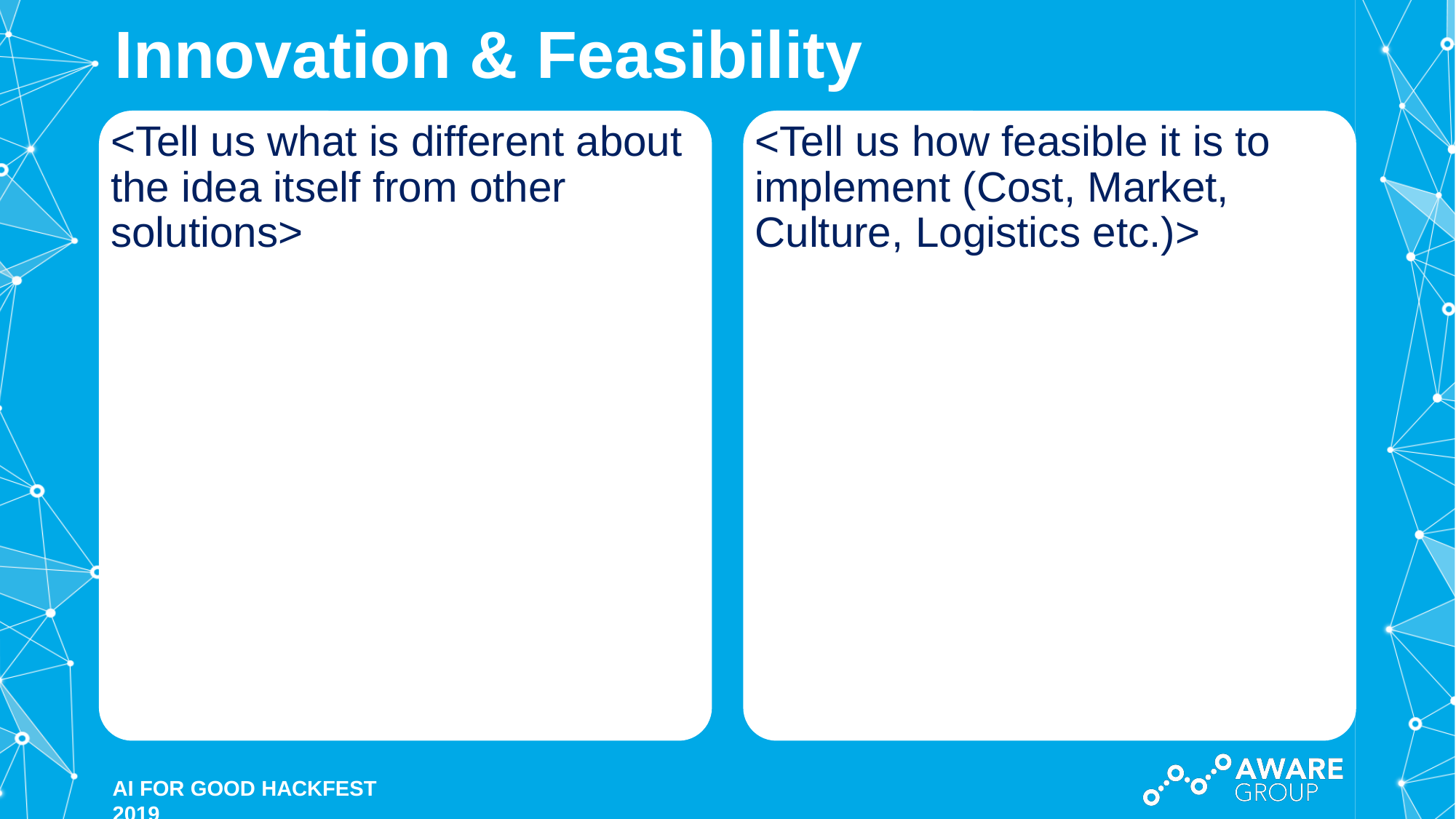

# Innovation & Feasibility
<Tell us what is different about the idea itself from other solutions​>

<Tell us how feasible it is to implement (Cost, Market, Culture, Logistics etc.)>